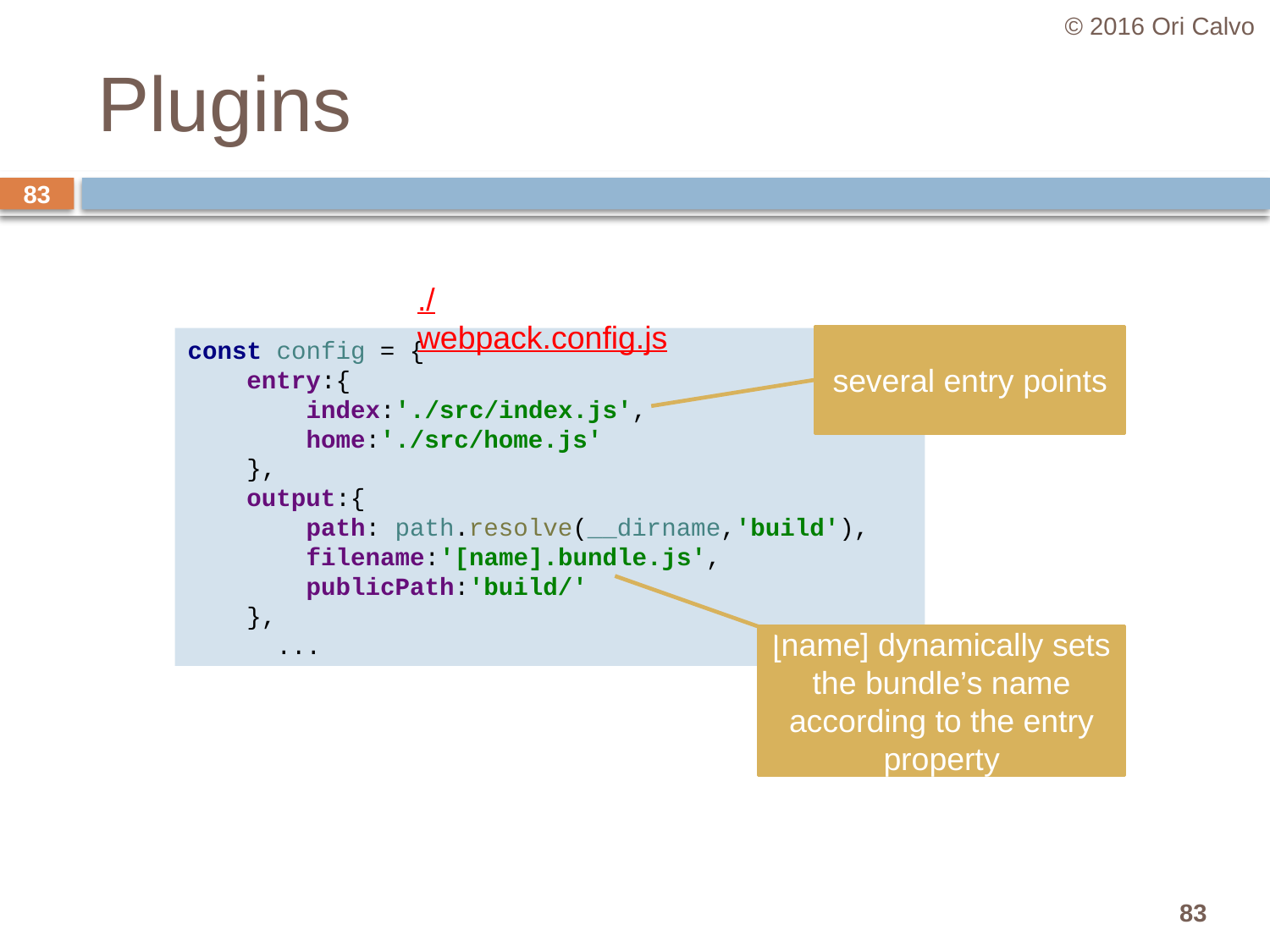

© 2016 Ori Calvo
# Plugins
83
./webpack.config.js
const config = {
    entry:{
        index:'./src/index.js',
        home:'./src/home.js'
    },
    output:{
        path: path.resolve(__dirname,'build'),
        filename:'[name].bundle.js',
        publicPath:'build/'
    },
      ...
several entry points
[name] dynamically sets the bundle’s name according to the entry property